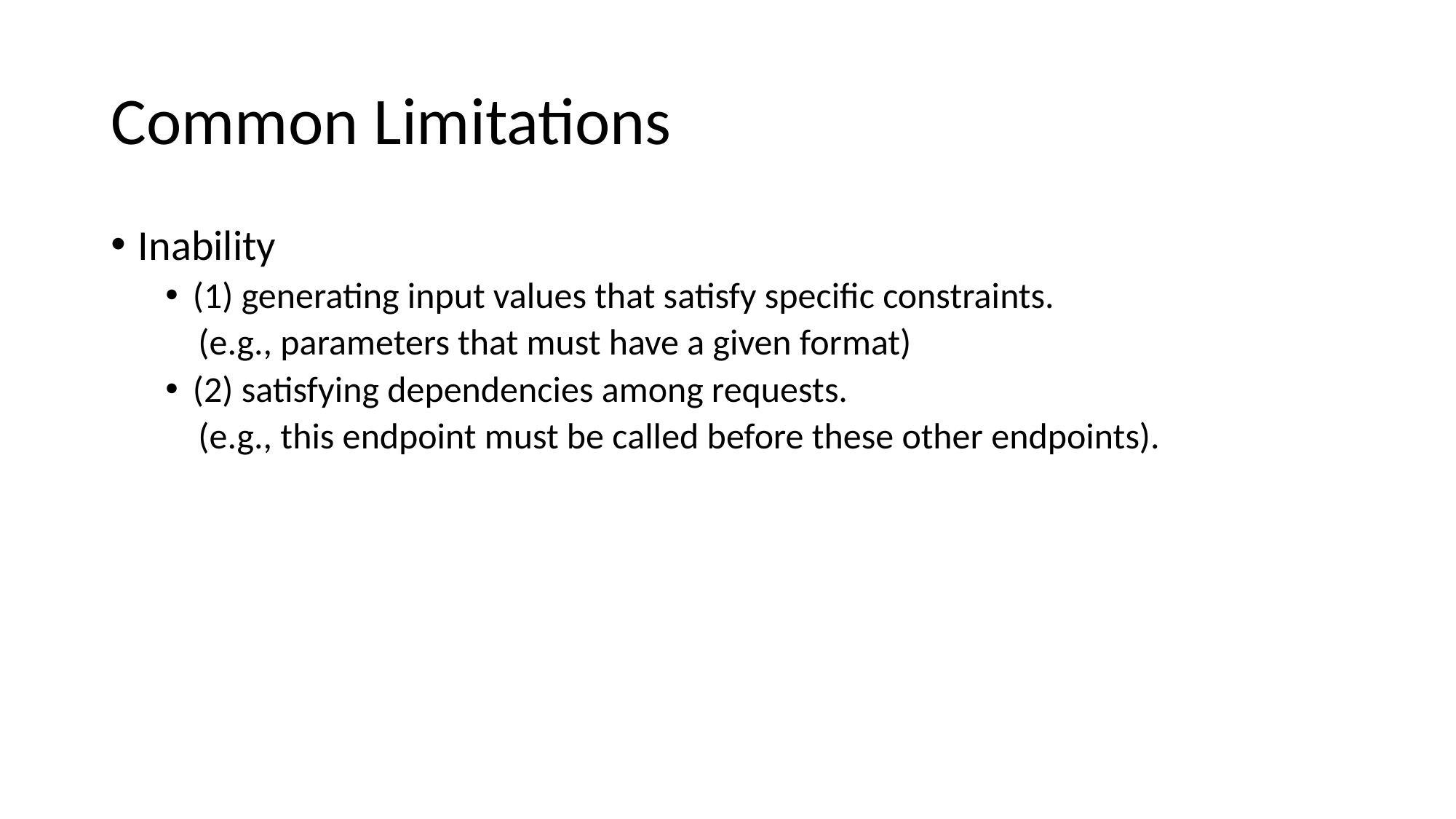

# Common Limitations
Inability
(1) generating input values that satisfy specific constraints.
    (e.g., parameters that must have a given format)
(2) satisfying dependencies among requests.
    (e.g., this endpoint must be called before these other endpoints).